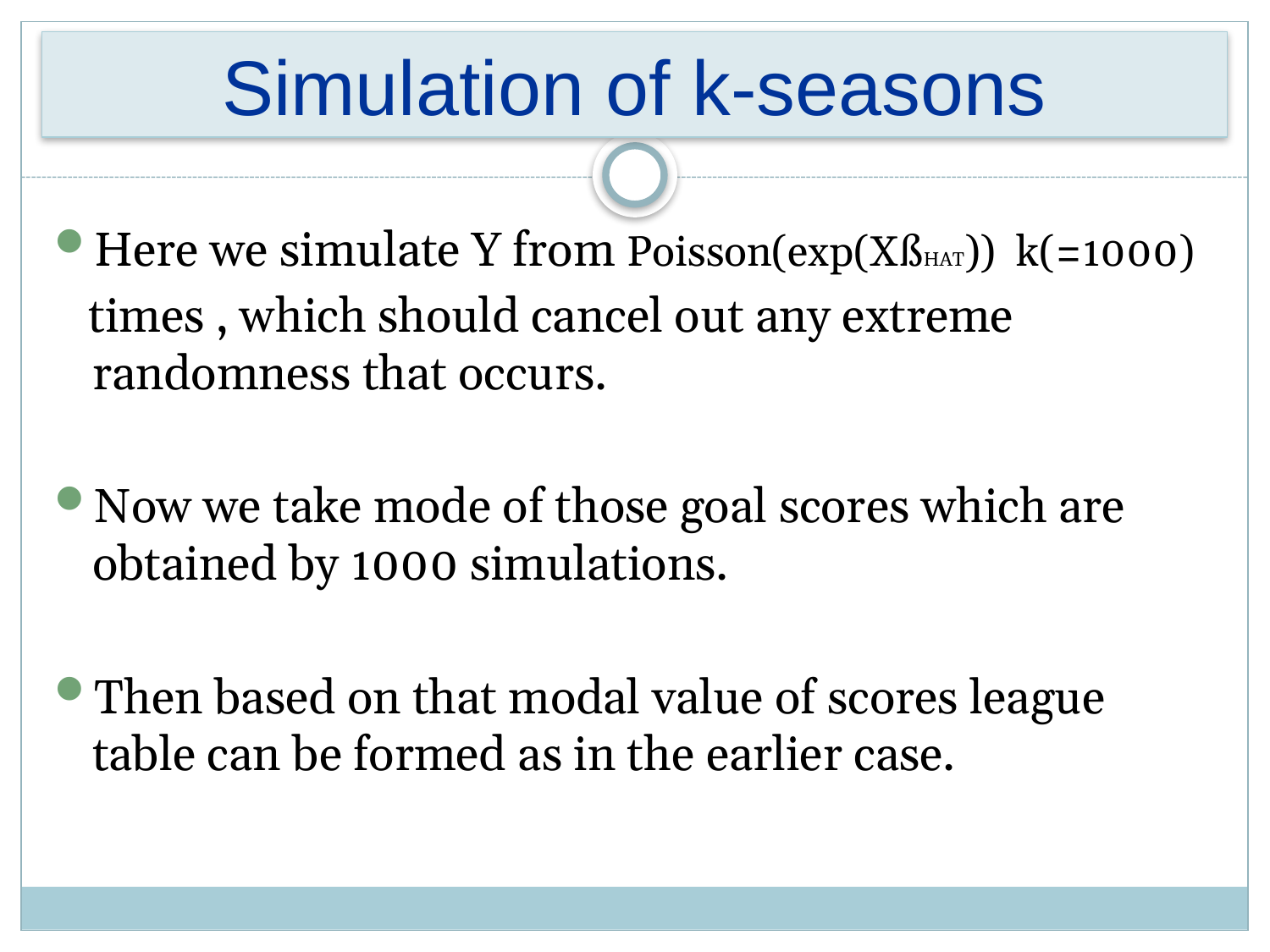

# Simulation of k-seasons
Here we simulate Y from Poisson(exp(XßHAT))  k(=1000)
   times , which should cancel out any extreme randomness that occurs.

Now we take mode of those goal scores which are obtained by 1000 simulations.

Then based on that modal value of scores league table can be formed as in the earlier case.